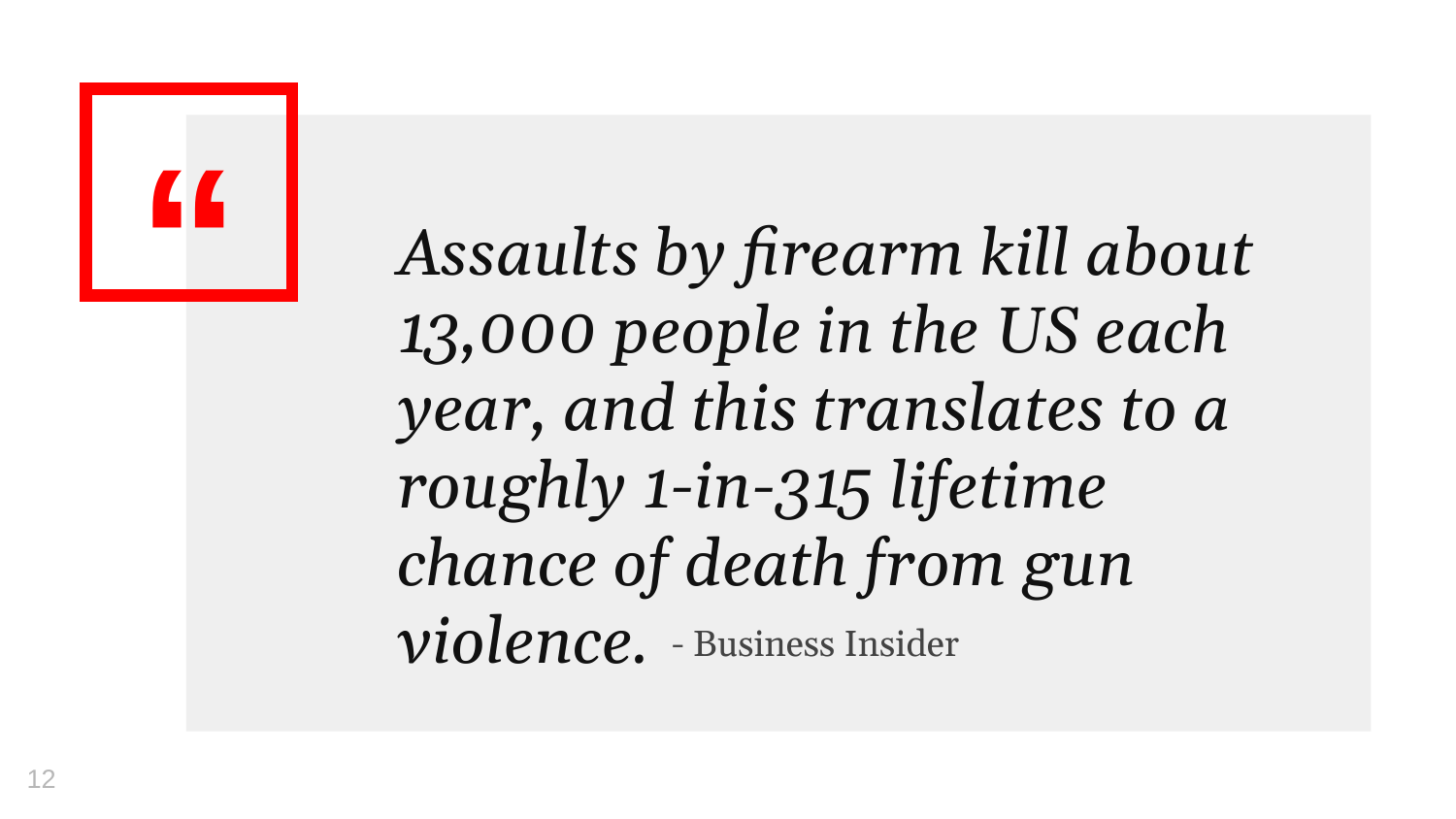

Assaults by firearm kill about 13,000 people in the US each year, and this translates to a roughly 1-in-315 lifetime chance of death from gun violence.
- Business Insider
12